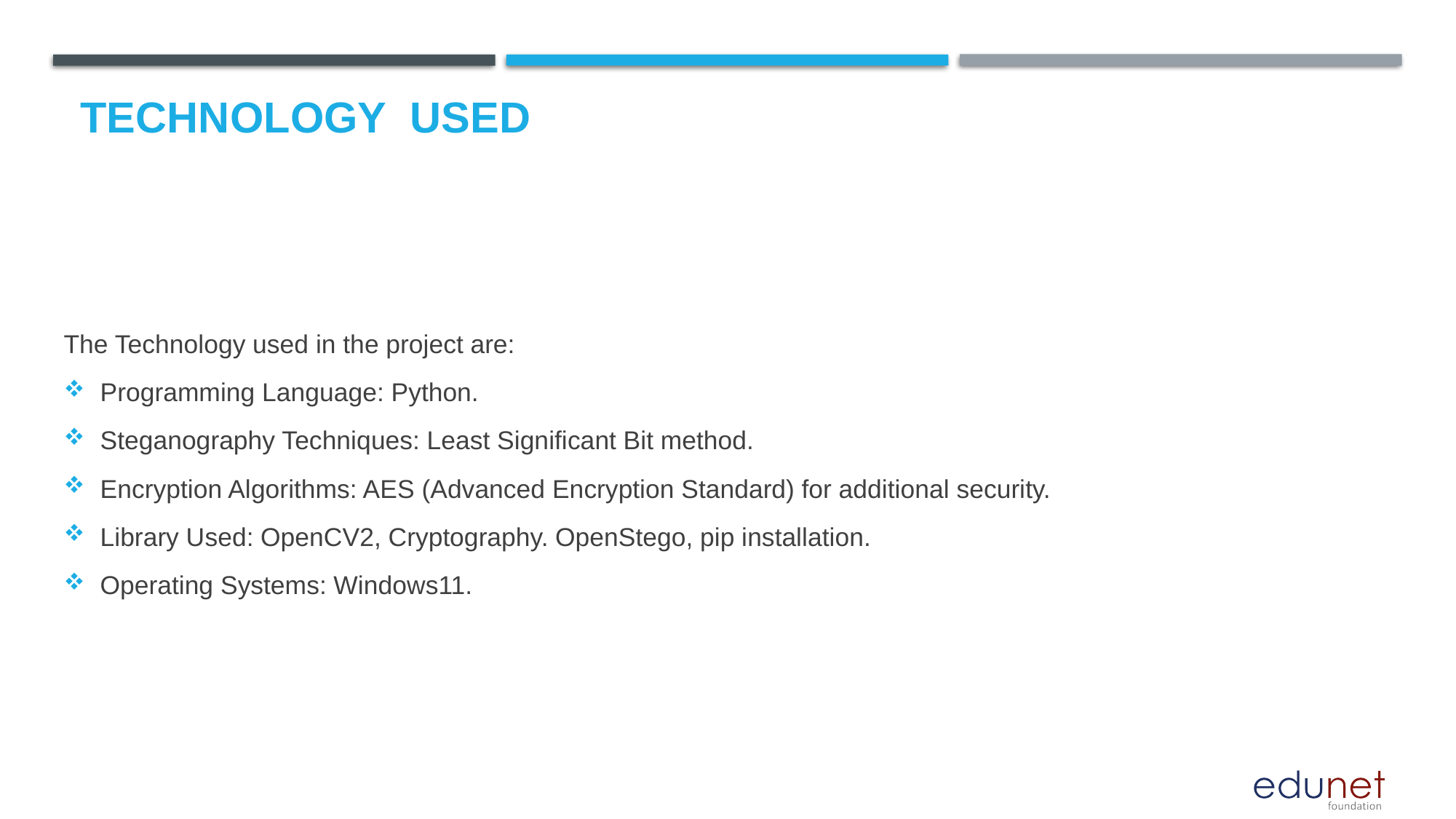

# Technology  used
The Technology used in the project are:
Programming Language: Python.
Steganography Techniques: Least Significant Bit method.
Encryption Algorithms: AES (Advanced Encryption Standard) for additional security.
Library Used: OpenCV2, Cryptography. OpenStego, pip installation.
Operating Systems: Windows11.